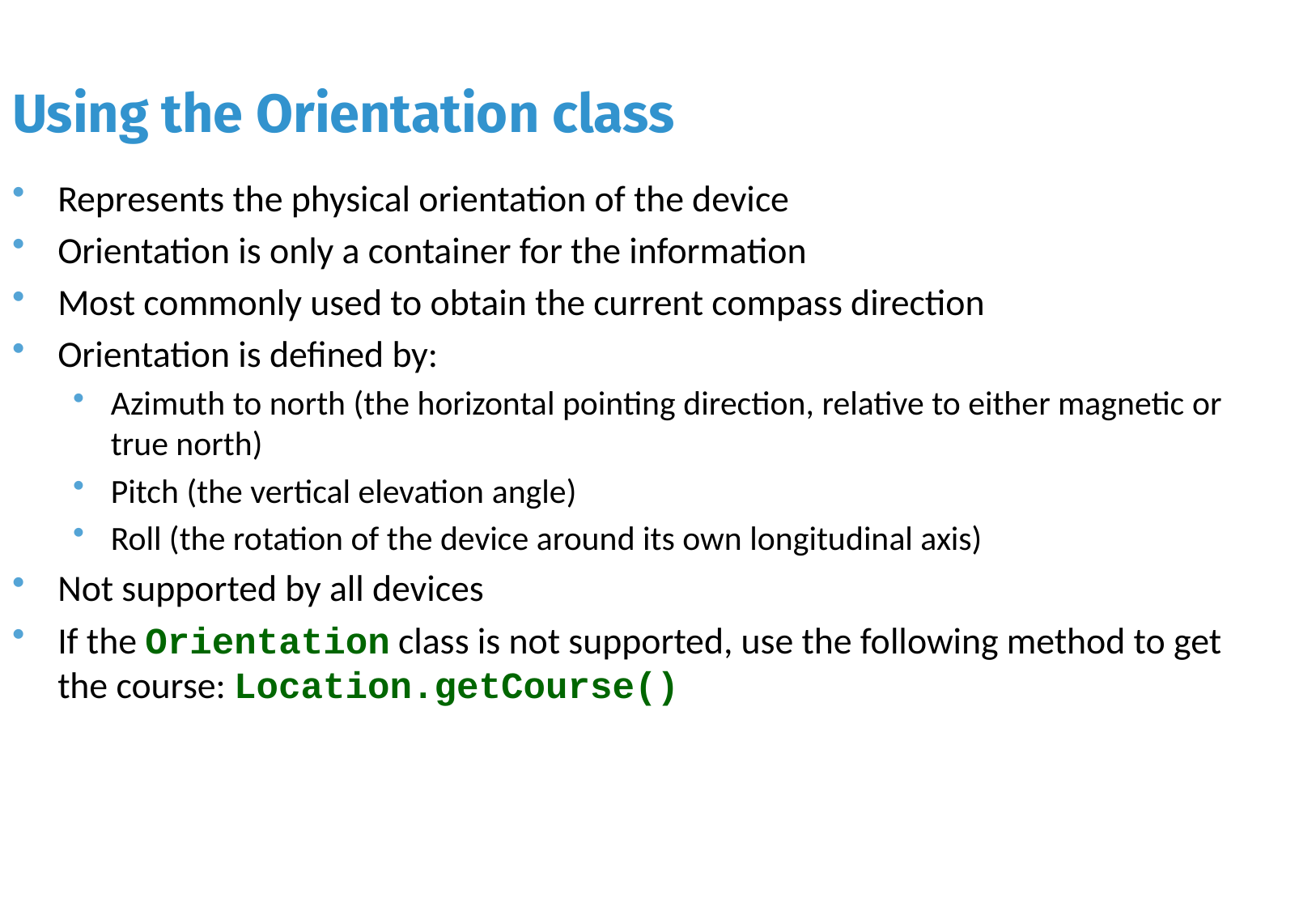

Using the Orientation class
Represents the physical orientation of the device
Orientation is only a container for the information
Most commonly used to obtain the current compass direction
Orientation is defined by:
Azimuth to north (the horizontal pointing direction, relative to either magnetic or true north)
Pitch (the vertical elevation angle)
Roll (the rotation of the device around its own longitudinal axis)
Not supported by all devices
If the Orientation class is not supported, use the following method to get the course: Location.getCourse()